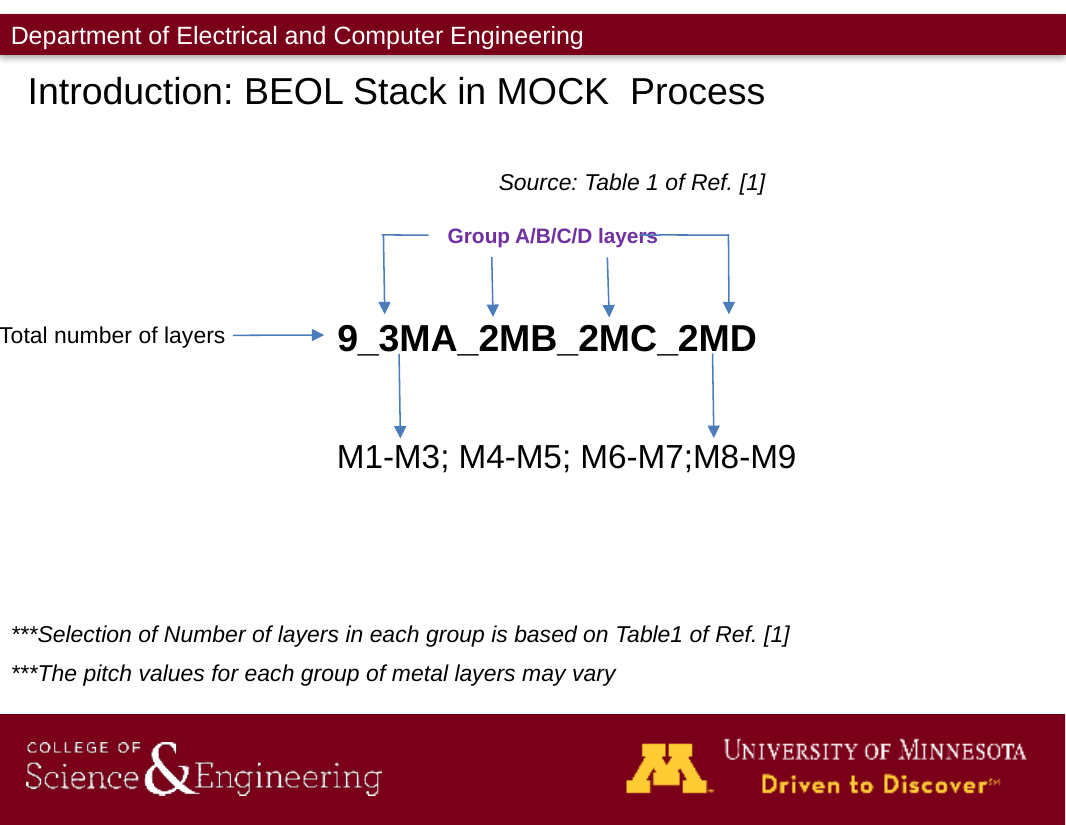

Introduction: BEOL Stack in MOCK  Process
Source: Table 1 of Ref. [1]
Group A/B/C/D layers

9_3MA_2MB_2MC_2MD
Total number of layers
M1-M3; M4-M5; M6-M7;M8-M9
***Selection of Number of layers in each group is based on Table1 of Ref. [1]
***The pitch values for each group of metal layers may vary